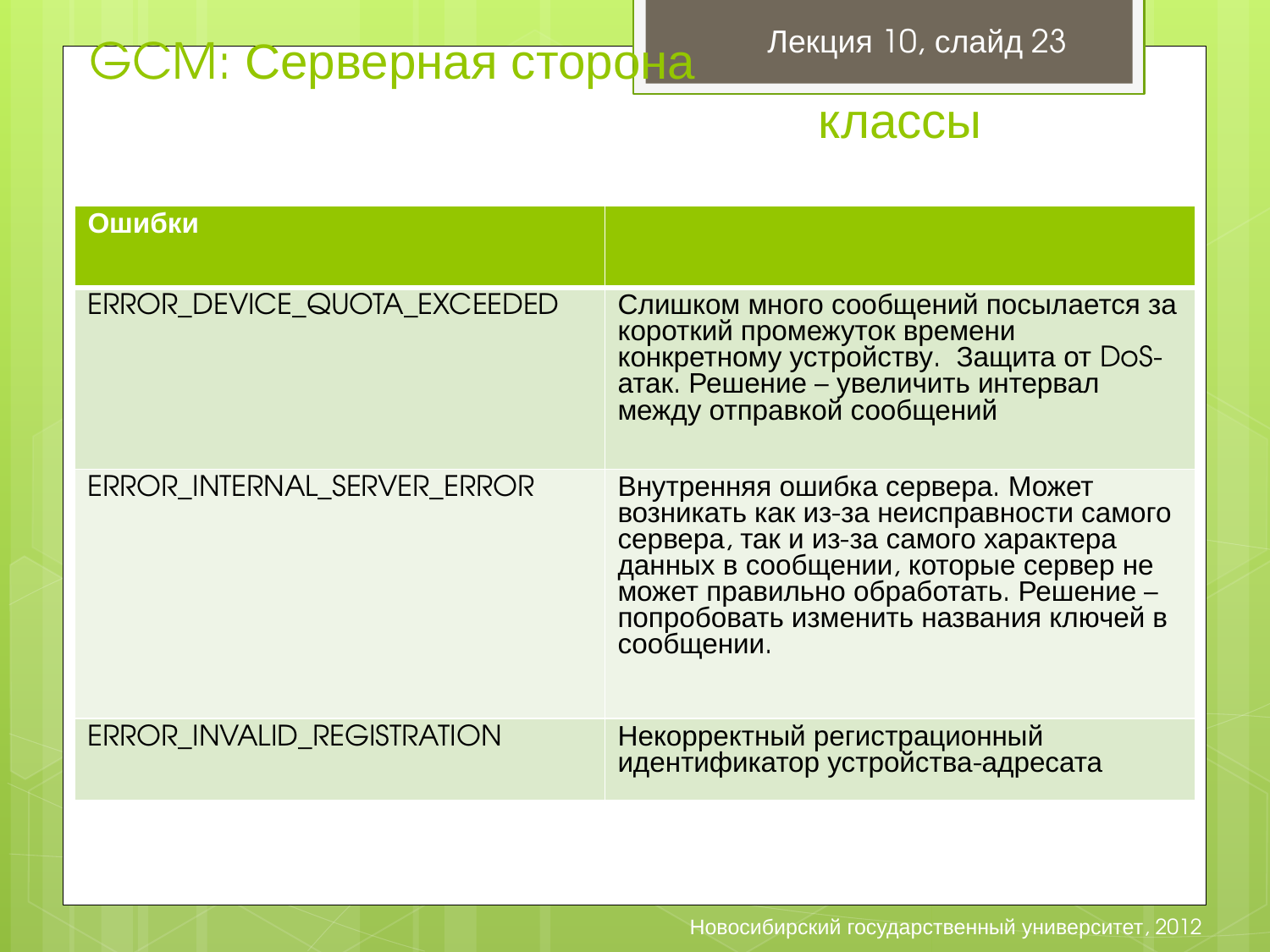

Лекция 10, слайд 23
GCM: Серверная сторона
                                                     классы
| Ошибки |  |
| --- | --- |
| ERROR\_DEVICE\_QUOTA\_EXCEEDED | Слишком много сообщений посылается за короткий промежуток времени конкретному устройству. Защита от DoS-атак. Решение – увеличить интервал между отправкой сообщений |
| ERROR\_INTERNAL\_SERVER\_ERROR | Внутренняя ошибка сервера. Может возникать как из-за неисправности самого сервера, так и из-за самого характера данных в сообщении, которые сервер не может правильно обработать. Решение – попробовать изменить названия ключей в сообщении. |
| ERROR\_INVALID\_REGISTRATION | Некорректный регистрационный идентификатор устройства-адресата |
Новосибирский государственный университет, 2012